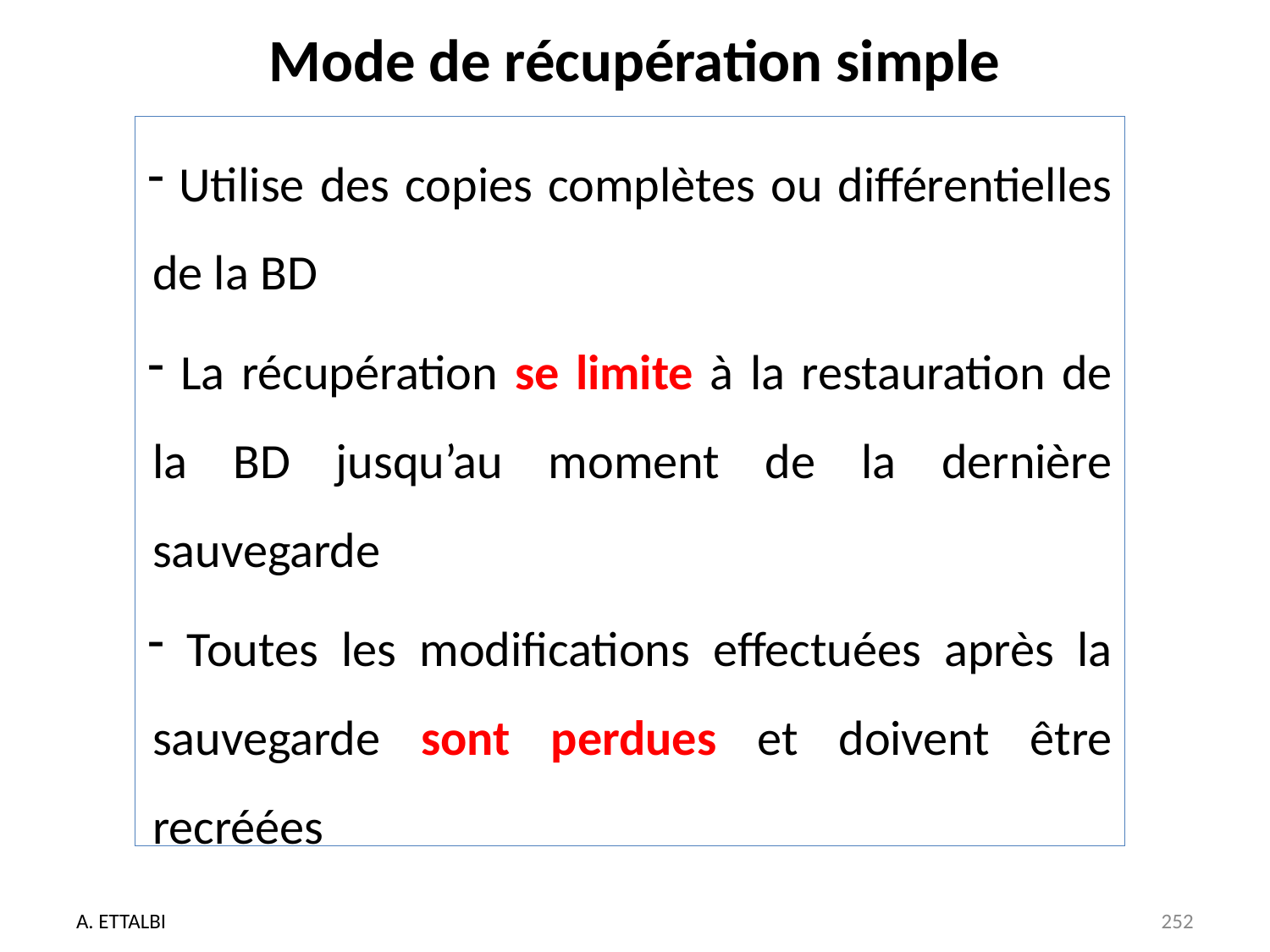

# Mode de récupération simple
 Utilise des copies complètes ou différentielles de la BD
 La récupération se limite à la restauration de la BD jusqu’au moment de la dernière sauvegarde
 Toutes les modifications effectuées après la sauvegarde sont perdues et doivent être recréées
A. ETTALBI
252